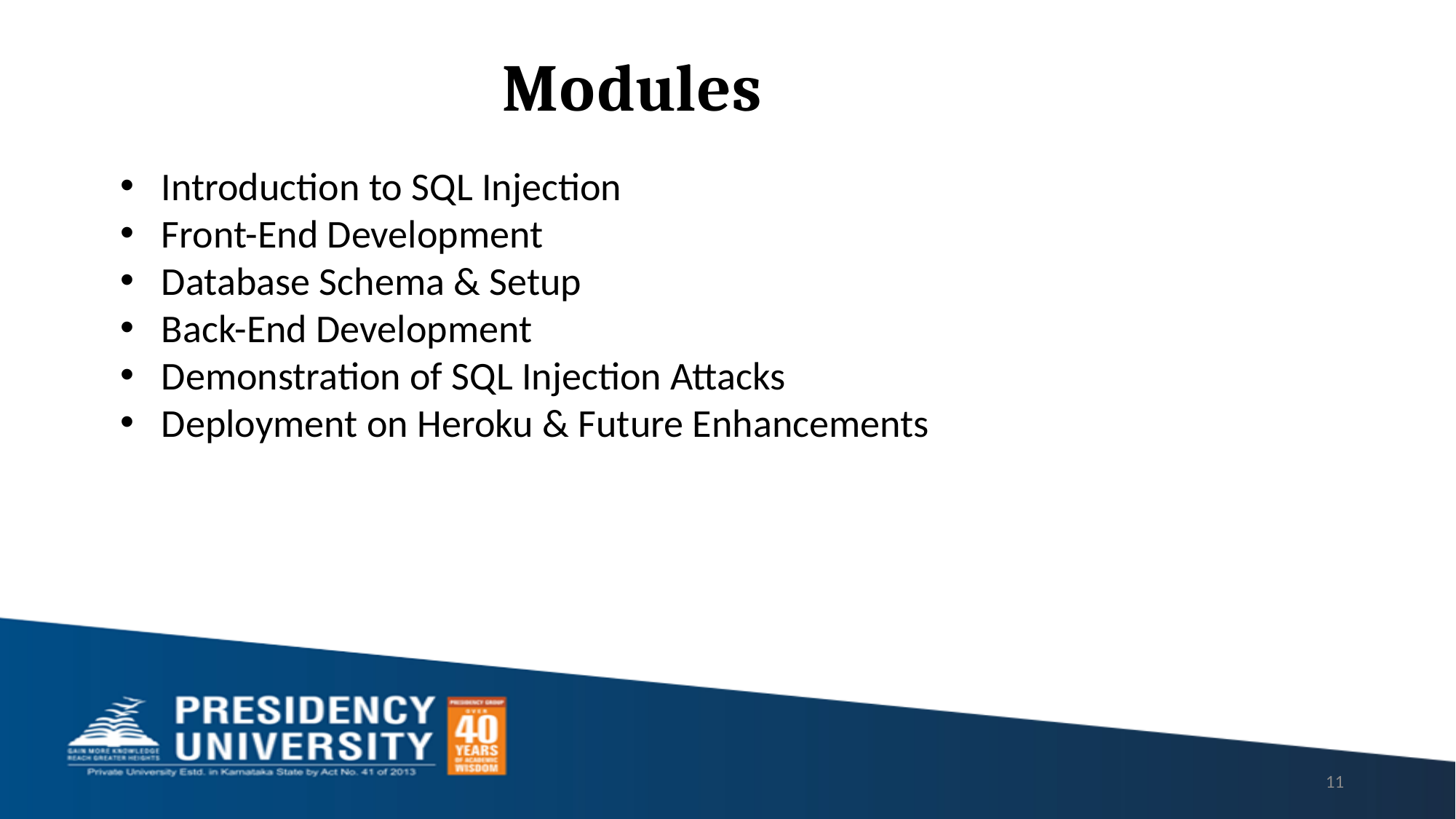

Modules
Introduction to SQL Injection
Front-End Development
Database Schema & Setup
Back-End Development
Demonstration of SQL Injection Attacks
Deployment on Heroku & Future Enhancements

11